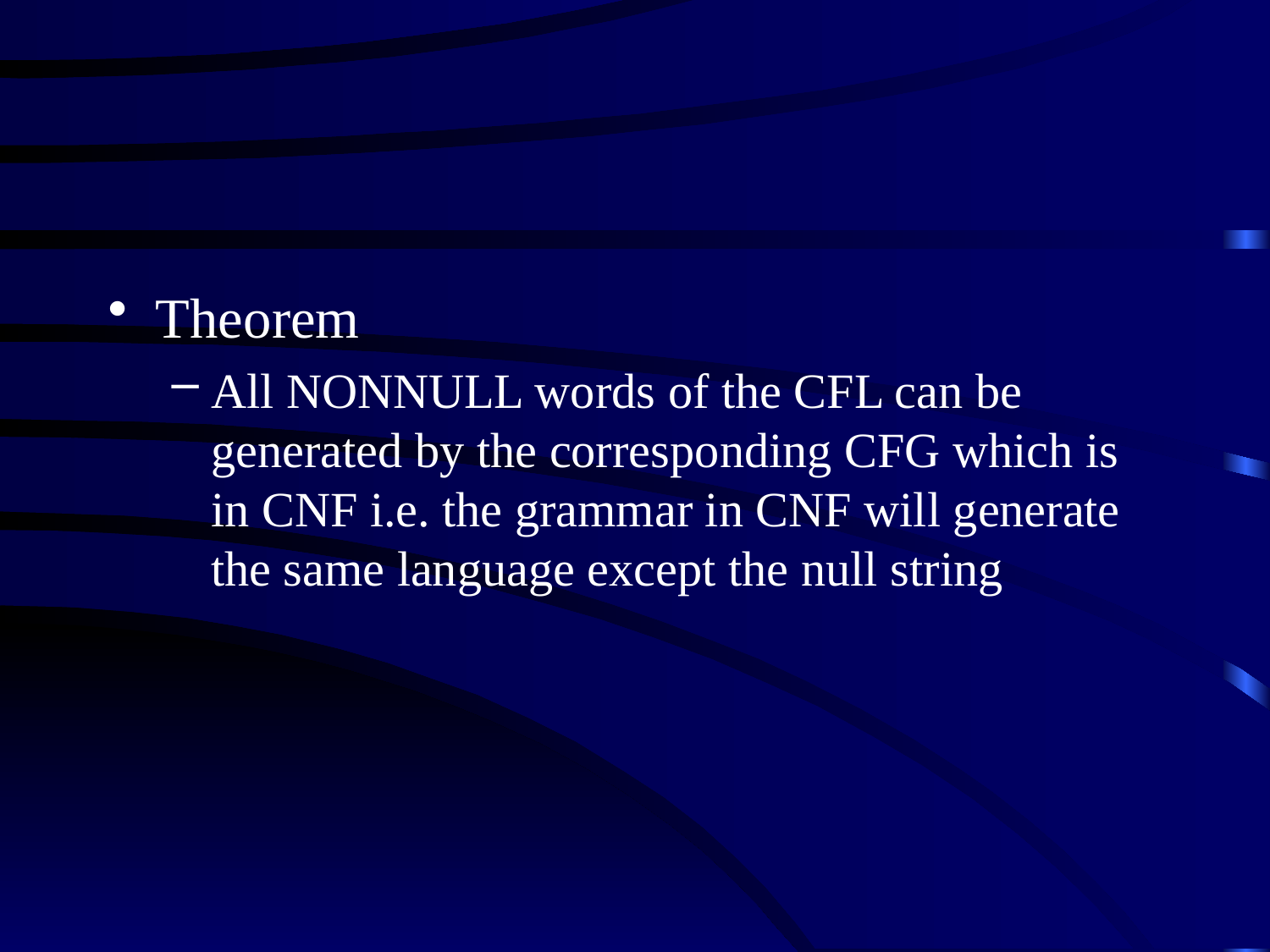

#
Theorem
All NONNULL words of the CFL can be generated by the corresponding CFG which is in CNF i.e. the grammar in CNF will generate the same language except the null string